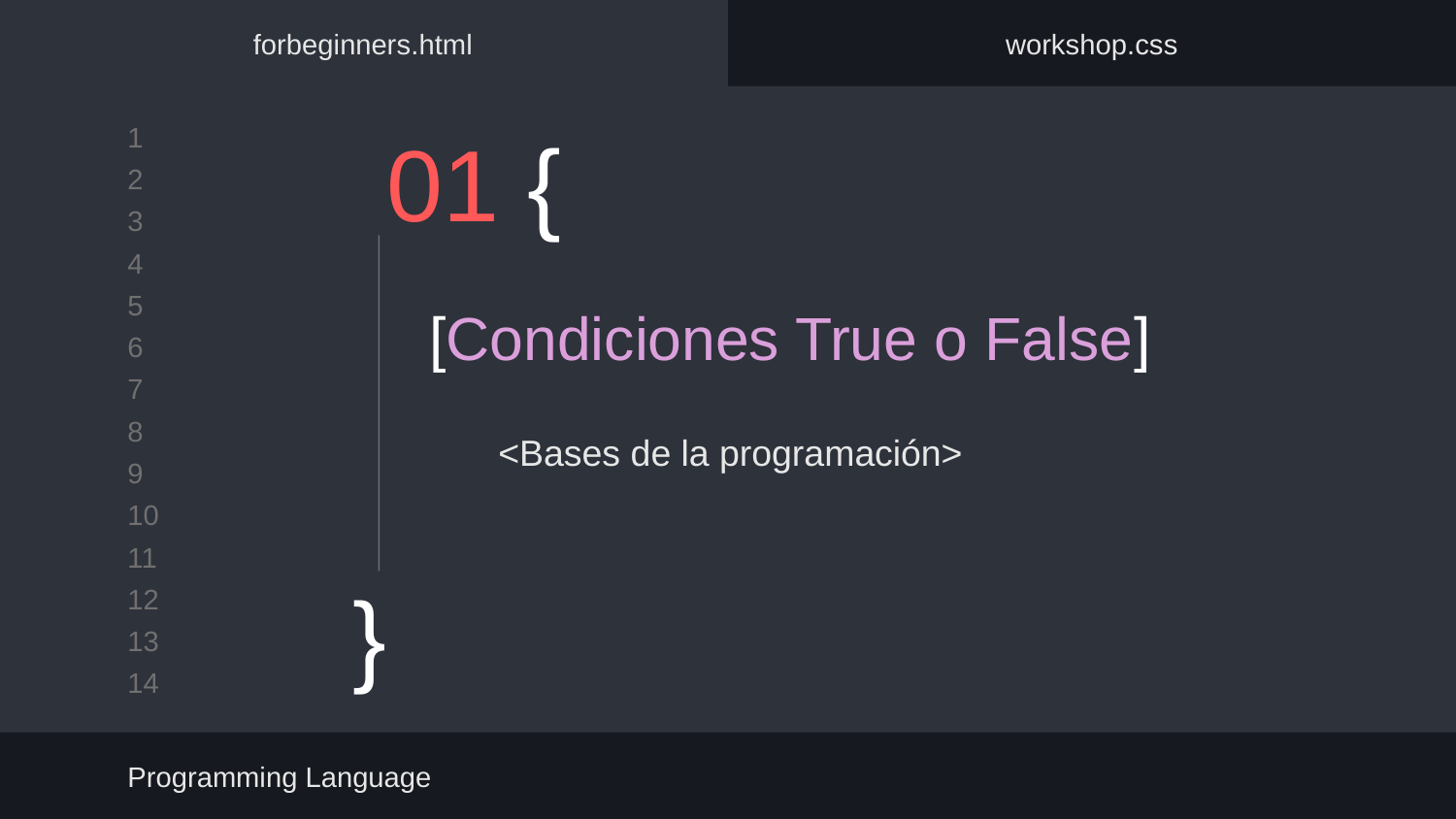

forbeginners.html
workshop.css
# 01 {
[Condiciones True o False]
<Bases de la programación>
}
Programming Language